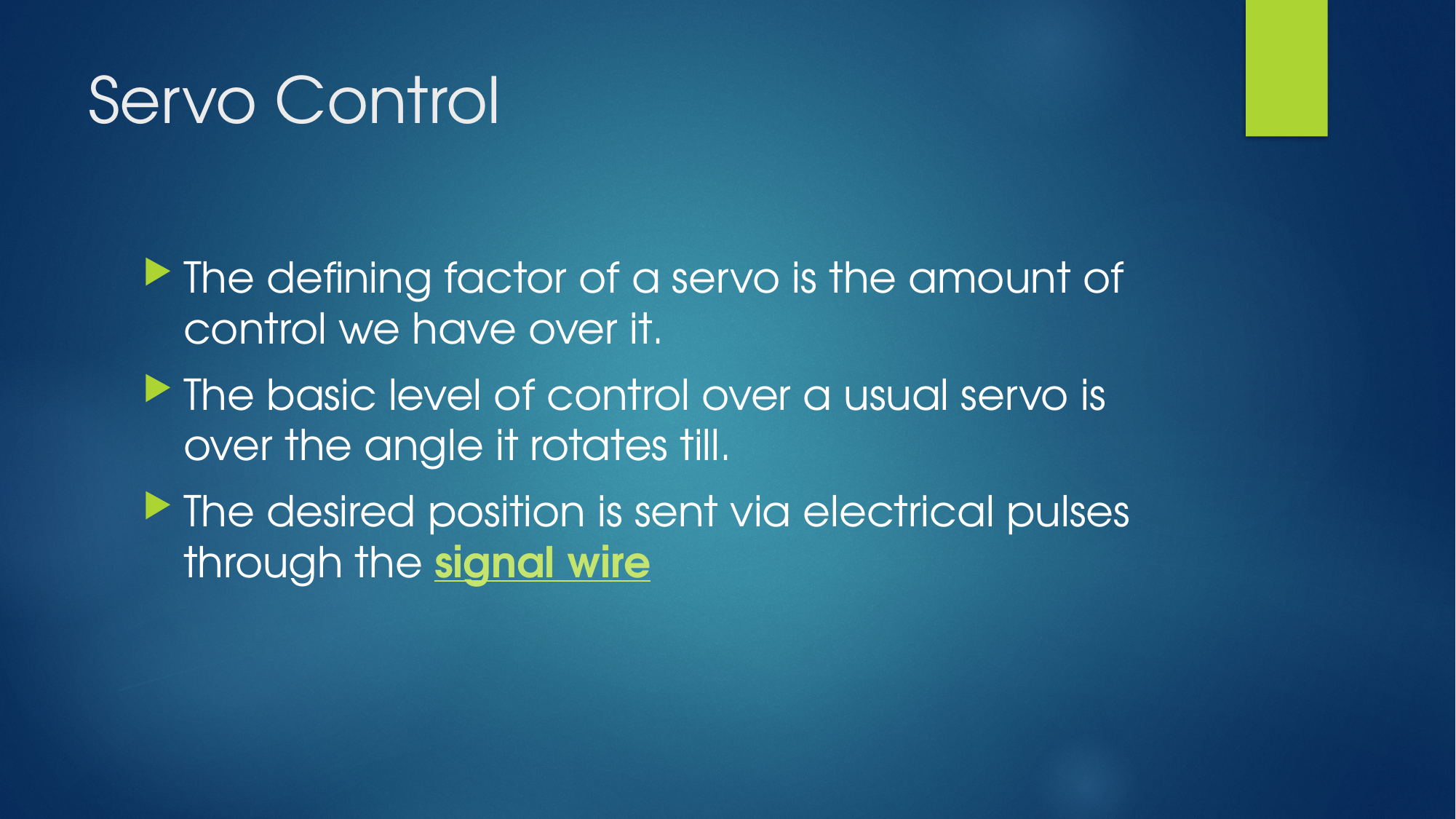

# Servo Control
The defining factor of a servo is the amount of control we have over it.
The basic level of control over a usual servo is over the angle it rotates till.
The desired position is sent via electrical pulses through the signal wire